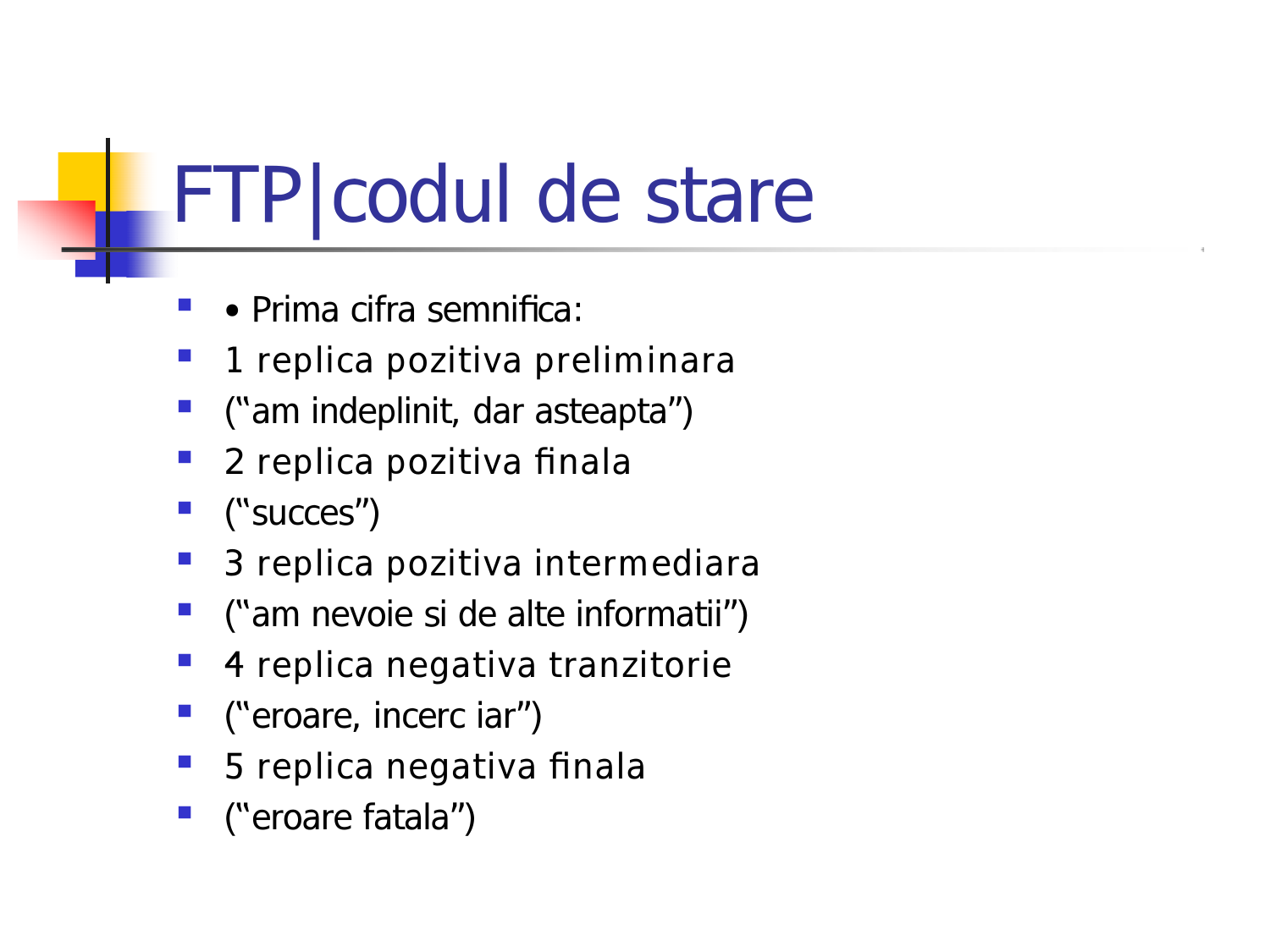

# FTP|codul de stare

• Prima cifra semnifica:
1 replica pozitiva preliminara
(“am indeplinit, dar asteapta”)
2 replica pozitiva finala
(“succes”)
3 replica pozitiva intermediara
(“am nevoie si de alte informatii”)
4 replica negativa tranzitorie
(“eroare, incerc iar”)
5 replica negativa finala
(“eroare fatala”)